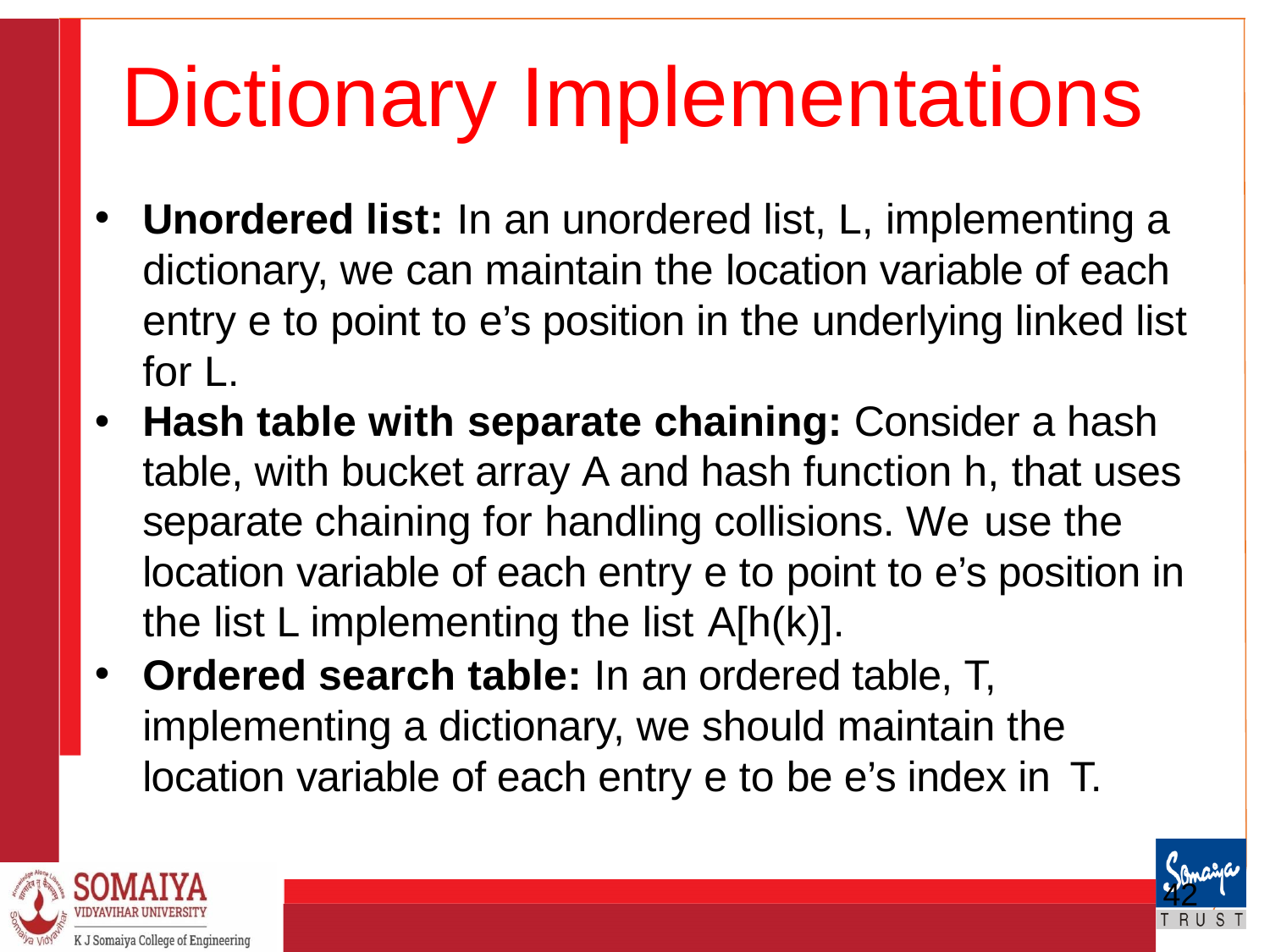

# Dictionary Implementations
Unordered list: In an unordered list, L, implementing a  dictionary, we can maintain the location variable of each  entry e to point to e’s position in the underlying linked list  for L.
Hash table with separate chaining: Consider a hash  table, with bucket array A and hash function h, that uses  separate chaining for handling collisions. We use the  location variable of each entry e to point to e’s position in  the list L implementing the list A[h(k)].
Ordered search table: In an ordered table, T,  implementing a dictionary, we should maintain the  location variable of each entry e to be e’s index in T.
42